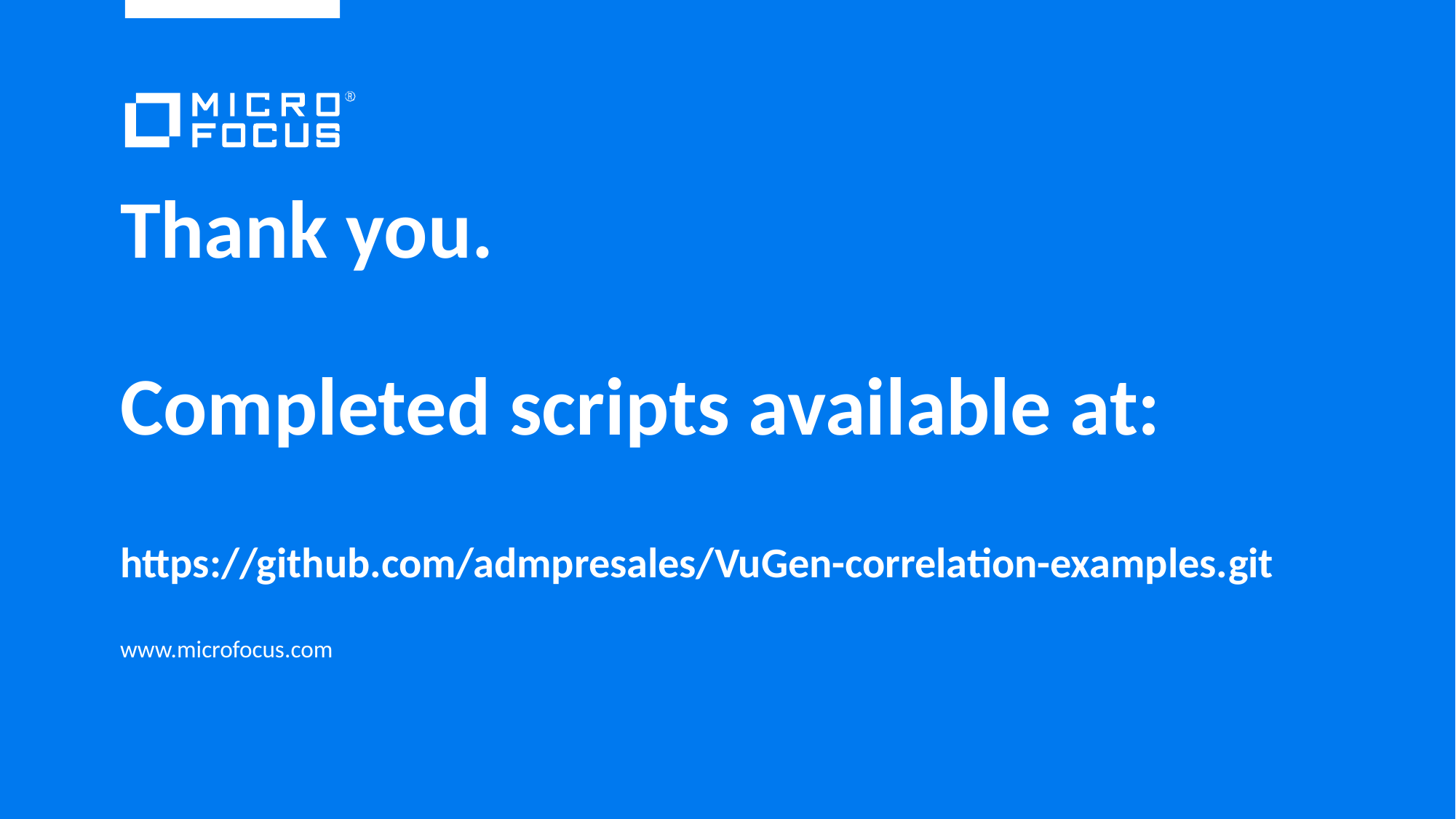

# Thank you. Completed scripts available at: https://github.com/admpresales/VuGen-correlation-examples.git
www.microfocus.com